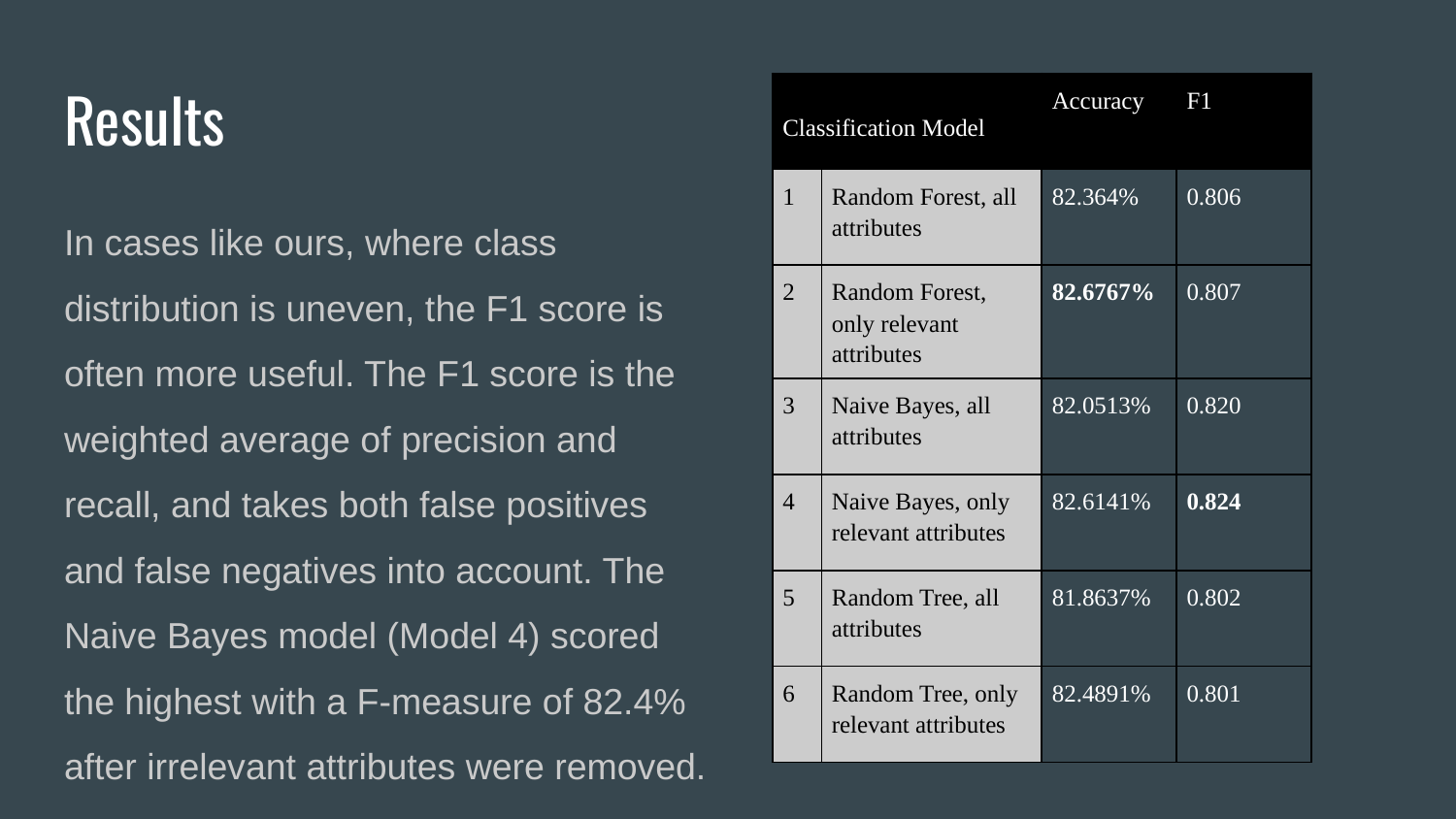

# Results
| Classification Model |  | Accuracy | F1 |
| --- | --- | --- | --- |
| 1 | Random Forest, all attributes | 82.364% | 0.806 |
| 2 | Random Forest, only relevant attributes | 82.6767% | 0.807 |
| 3 | Naive Bayes, all attributes | 82.0513% | 0.820 |
| 4 | Naive Bayes, only relevant attributes | 82.6141% | 0.824 |
| 5 | Random Tree, all attributes | 81.8637% | 0.802 |
| 6 | Random Tree, only relevant attributes | 82.4891% | 0.801 |
In cases like ours, where class distribution is uneven, the F1 score is often more useful. The F1 score is the weighted average of precision and recall, and takes both false positives and false negatives into account. The Naive Bayes model (Model 4) scored the highest with a F-measure of 82.4% after irrelevant attributes were removed.